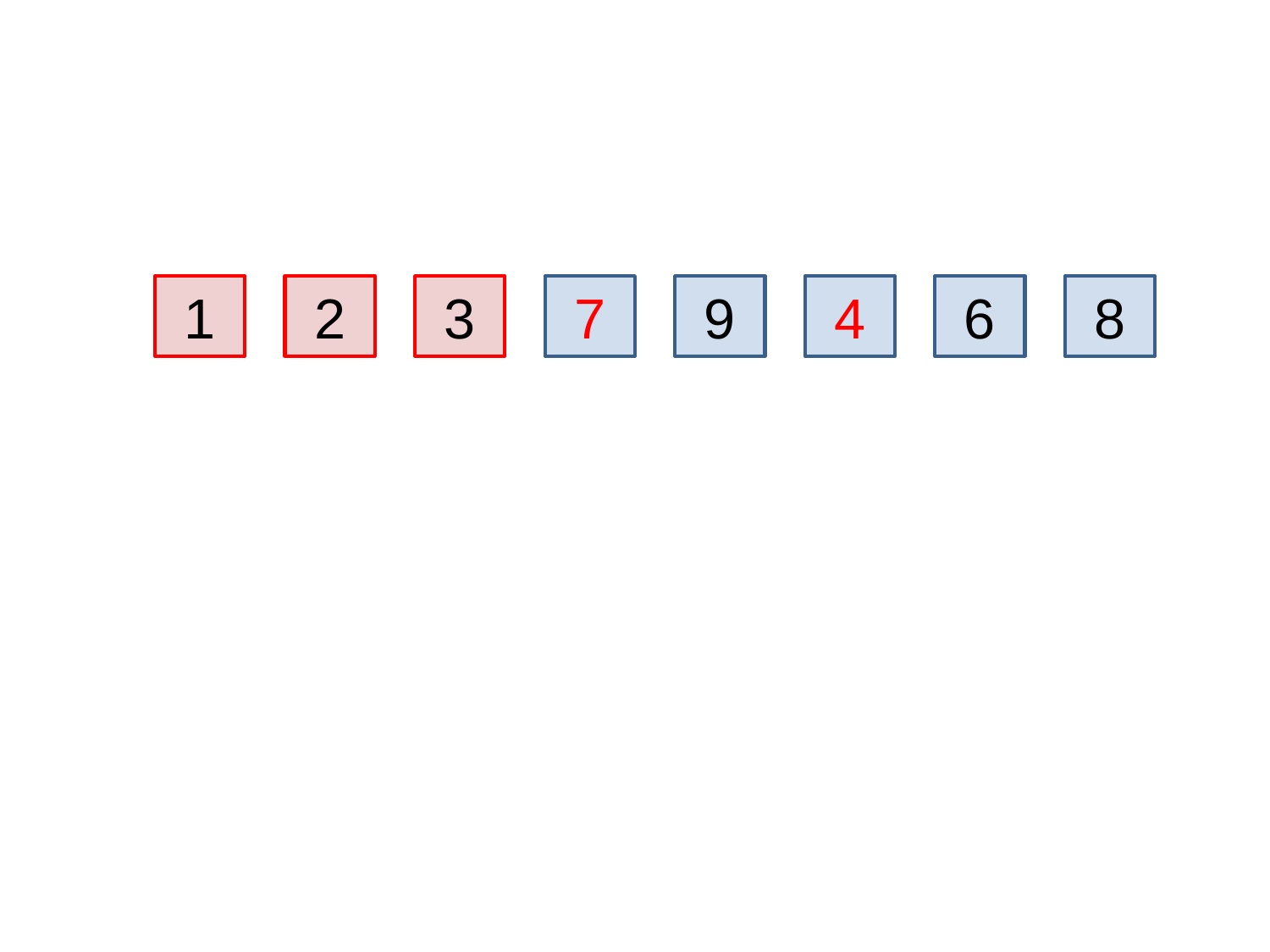

1
2
3
7
9
4
6
8